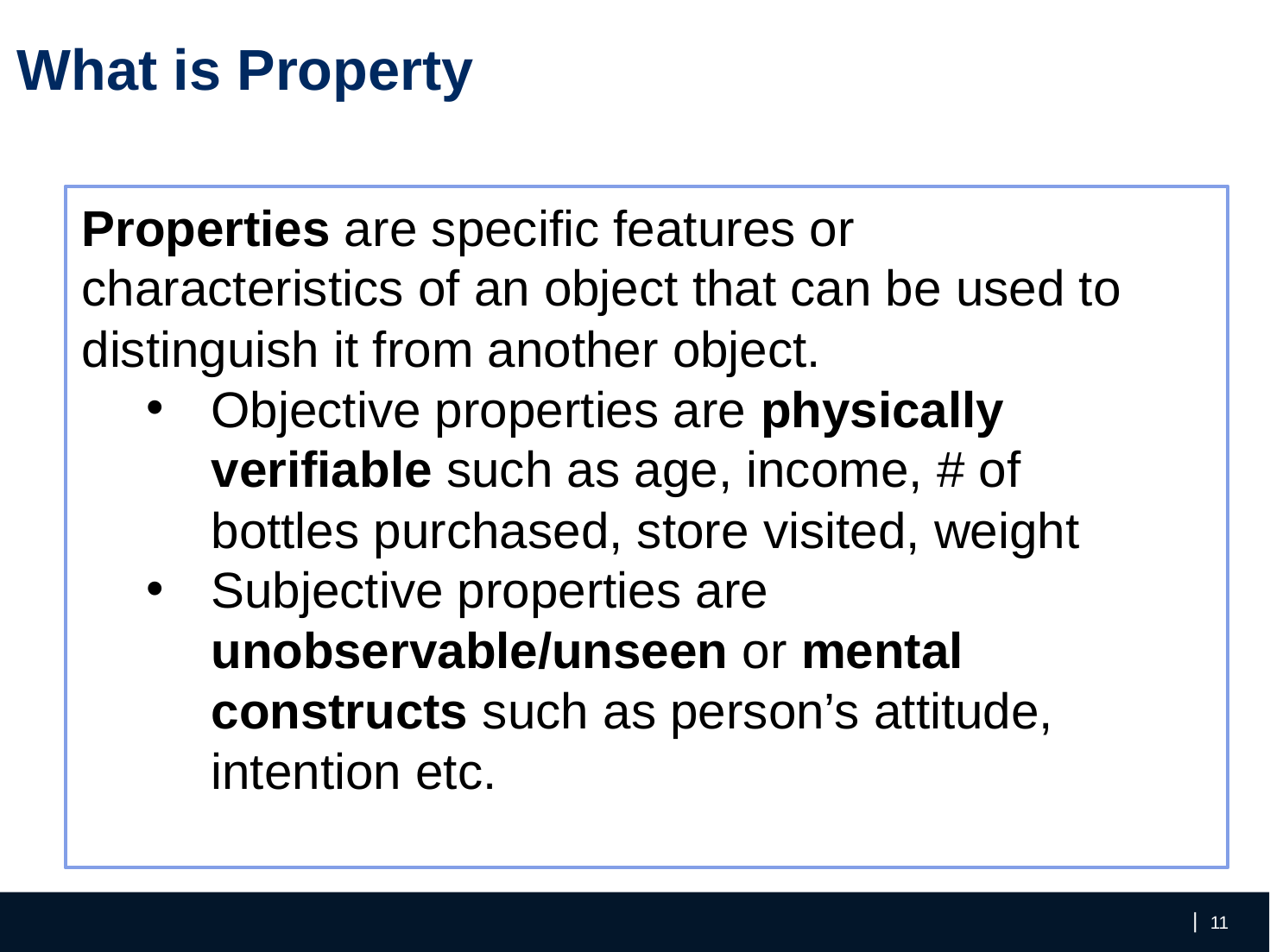

What is Property

Properties are specific features or characteristics of an object that can be used to distinguish it from another object.
Objective properties are physically verifiable such as age, income, # of bottles purchased, store visited, weight
Subjective properties are unobservable/unseen or mental constructs such as person’s attitude, intention etc.

11